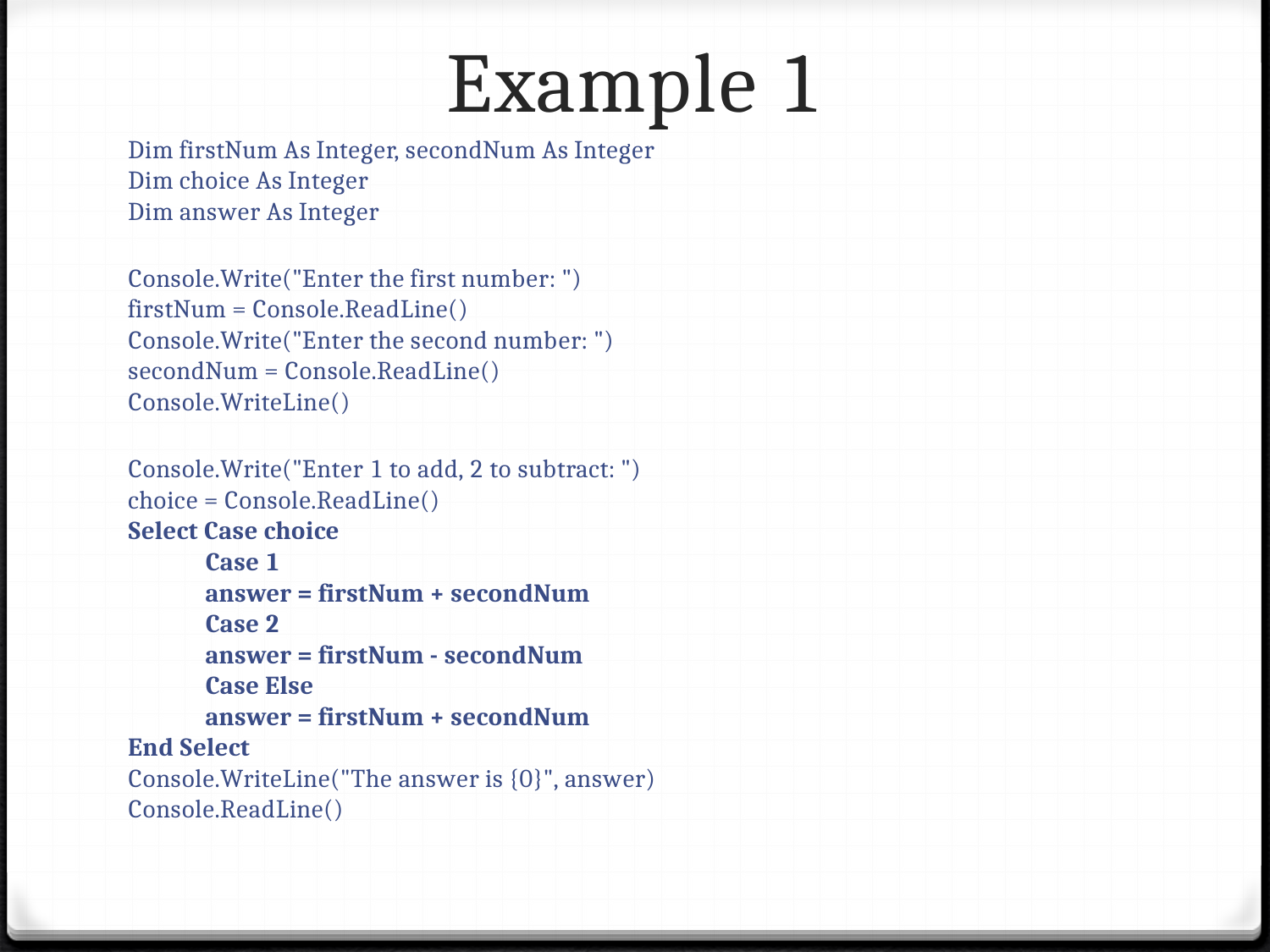

# Example 1
Dim firstNum As Integer, secondNum As Integer
Dim choice As Integer
Dim answer As Integer
Console.Write("Enter the first number: ")
firstNum = Console.ReadLine()
Console.Write("Enter the second number: ")
secondNum = Console.ReadLine()
Console.WriteLine()
Console.Write("Enter 1 to add, 2 to subtract: ")
choice = Console.ReadLine()
Select Case choice
	Case 1
		answer = firstNum + secondNum
	Case 2
		answer = firstNum - secondNum
	Case Else
		answer = firstNum + secondNum
End Select
Console.WriteLine("The answer is {0}", answer)
Console.ReadLine()